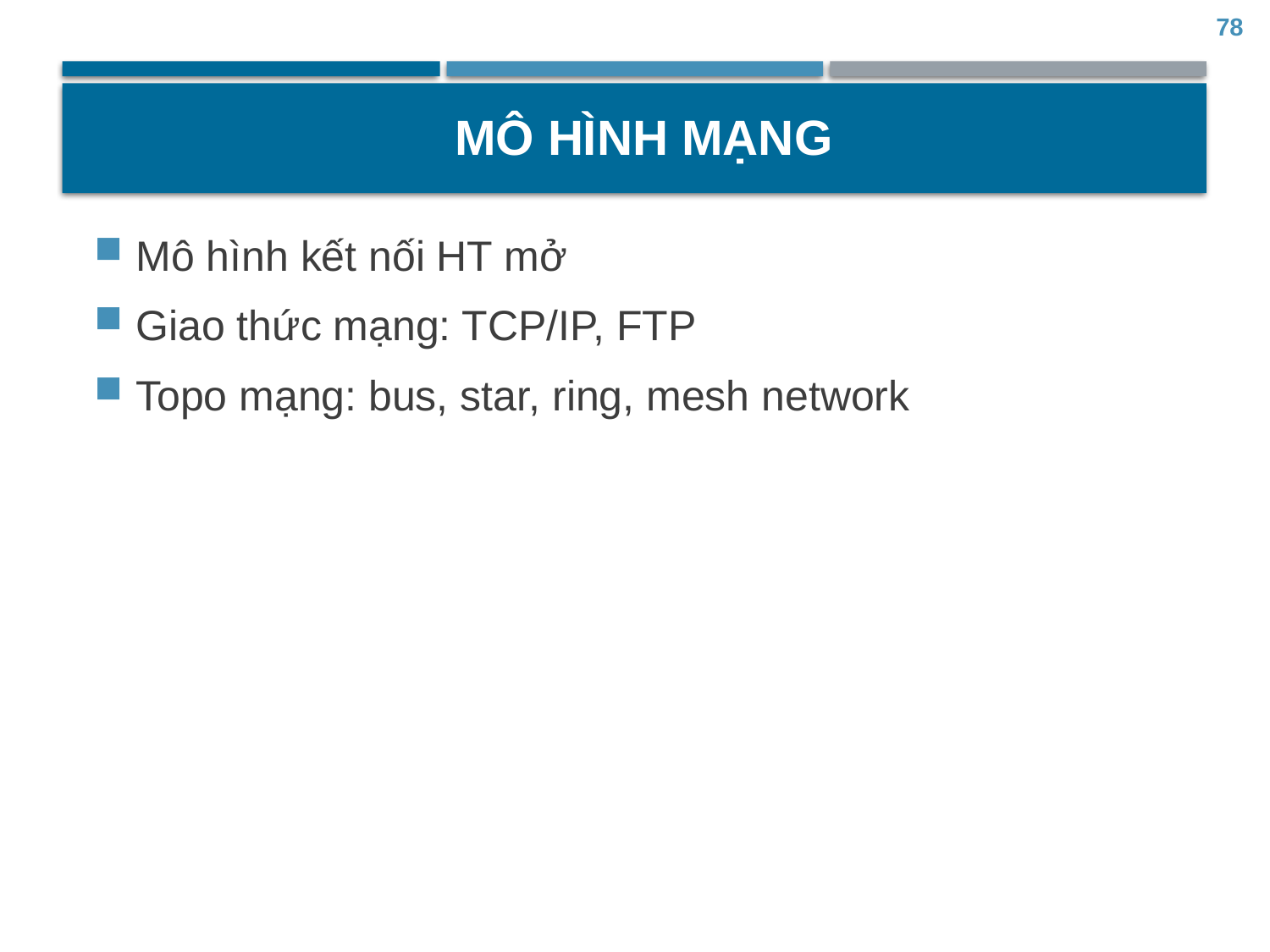

78
# Mô hình mạng
Mô hình kết nối HT mở
Giao thức mạng: TCP/IP, FTP
Topo mạng: bus, star, ring, mesh network